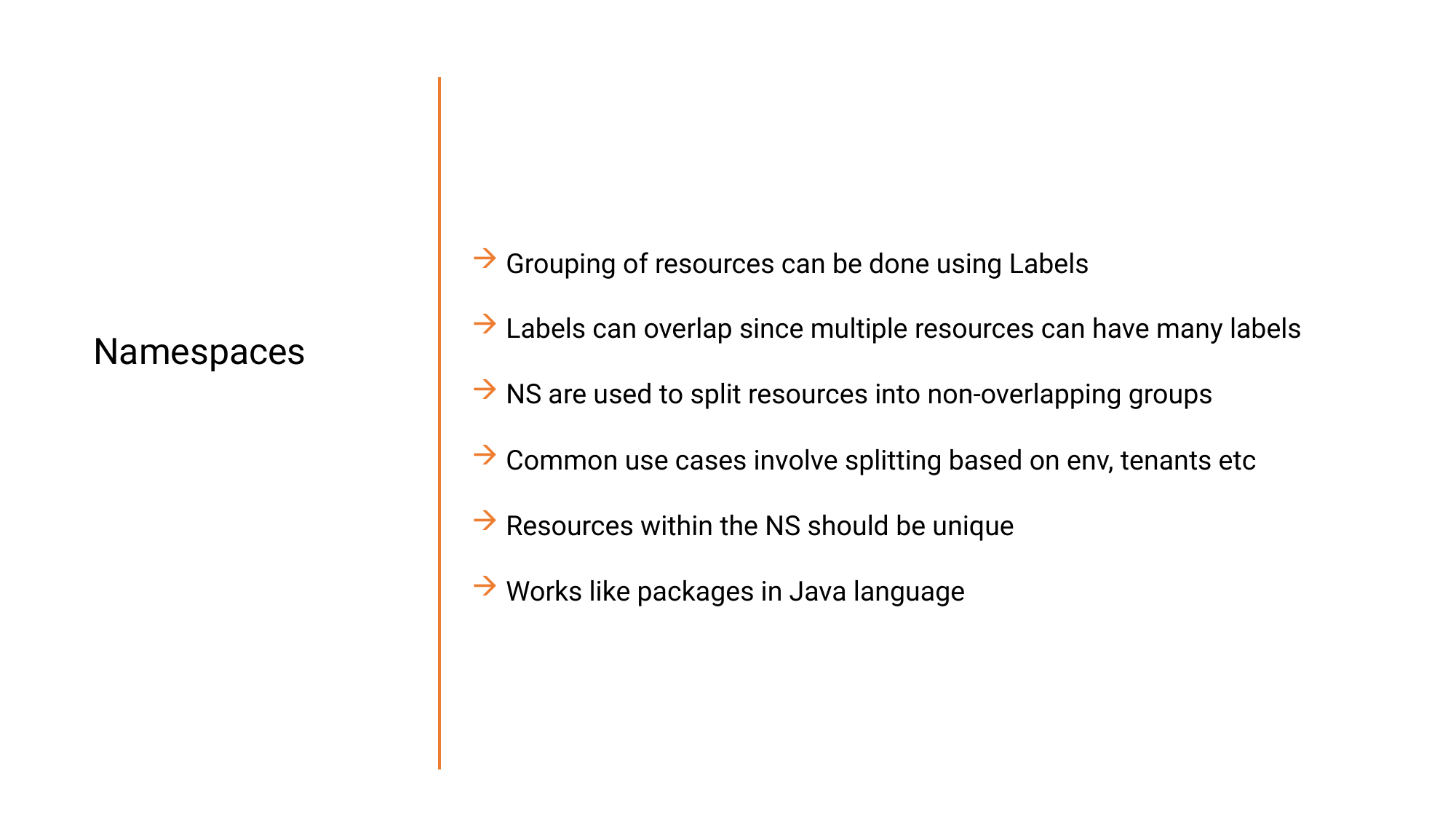

Grouping of resources can be done using Labels
Labels can overlap since multiple resources can have many labels
NS are used to split resources into non-overlapping groups
Common use cases involve splitting based on env, tenants etc
Resources within the NS should be unique
Works like packages in Java language
Namespaces